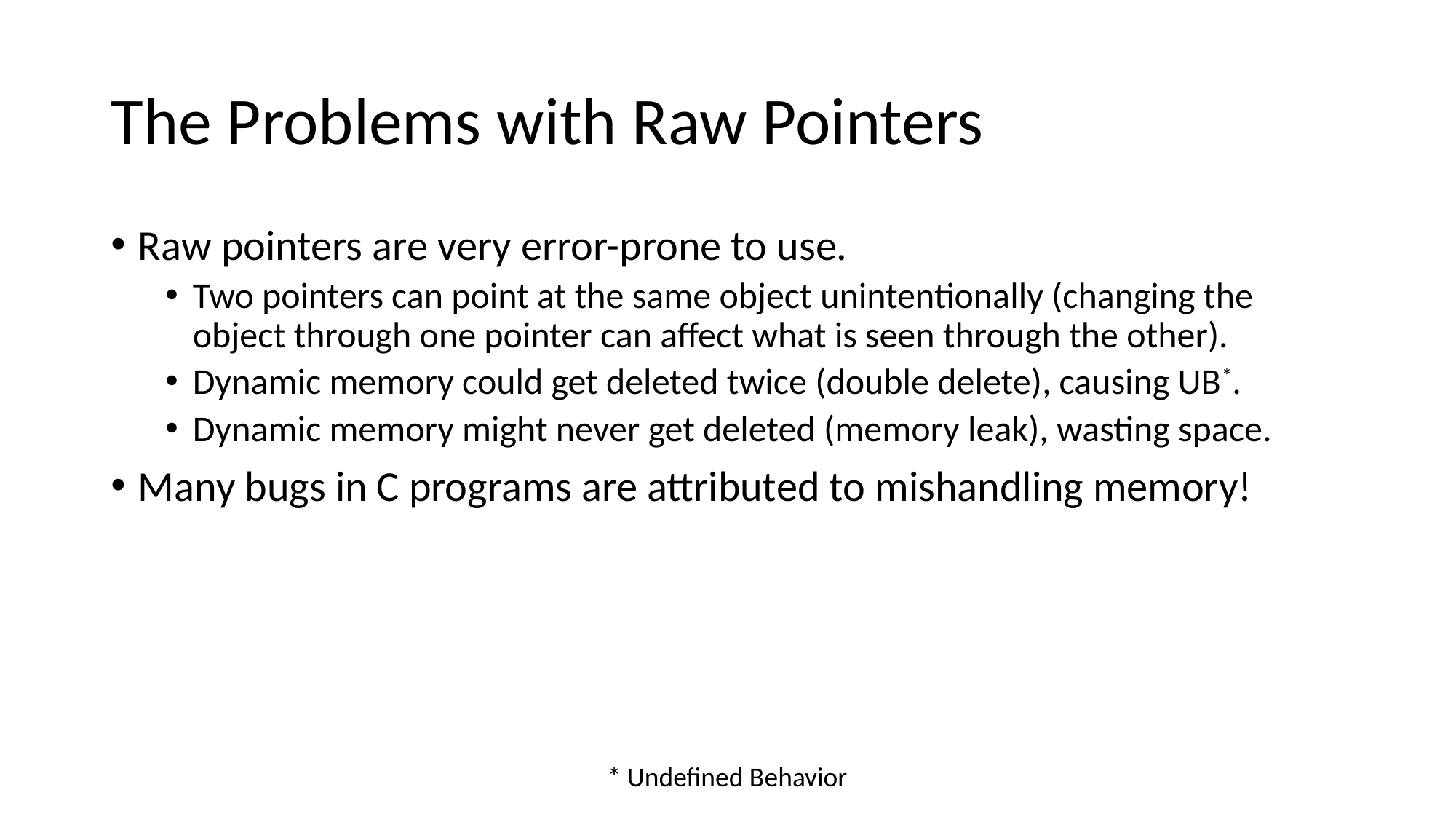

# The Problems with Raw Pointers
Raw pointers are very error-prone to use.
Two pointers can point at the same object unintentionally (changing the object through one pointer can affect what is seen through the other).
Dynamic memory could get deleted twice (double delete), causing UB*.
Dynamic memory might never get deleted (memory leak), wasting space.
Many bugs in C programs are attributed to mishandling memory!
* Undefined Behavior